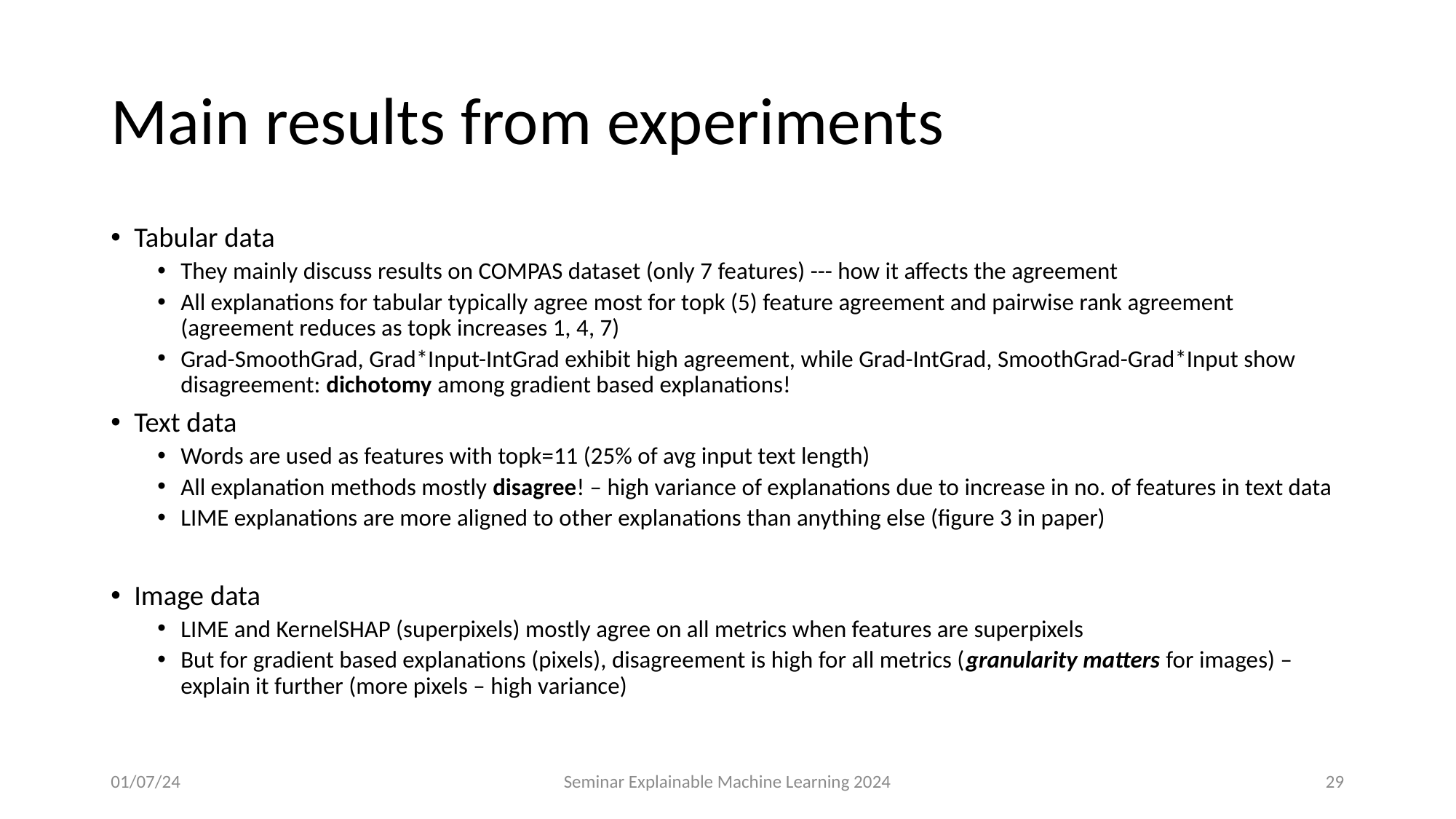

# Main results from experiments
Tabular data
They mainly discuss results on COMPAS dataset (only 7 features) --- how it affects the agreement
All explanations for tabular typically agree most for topk (5) feature agreement and pairwise rank agreement (agreement reduces as topk increases 1, 4, 7)
Grad-SmoothGrad, Grad*Input-IntGrad exhibit high agreement, while Grad-IntGrad, SmoothGrad-Grad*Input show disagreement: dichotomy among gradient based explanations!
Text data
Words are used as features with topk=11 (25% of avg input text length)
All explanation methods mostly disagree! – high variance of explanations due to increase in no. of features in text data
LIME explanations are more aligned to other explanations than anything else (figure 3 in paper)

Image data
LIME and KernelSHAP (superpixels) mostly agree on all metrics when features are superpixels
But for gradient based explanations (pixels), disagreement is high for all metrics (granularity matters for images) – explain it further (more pixels – high variance)
01/07/24
Seminar Explainable Machine Learning 2024
29